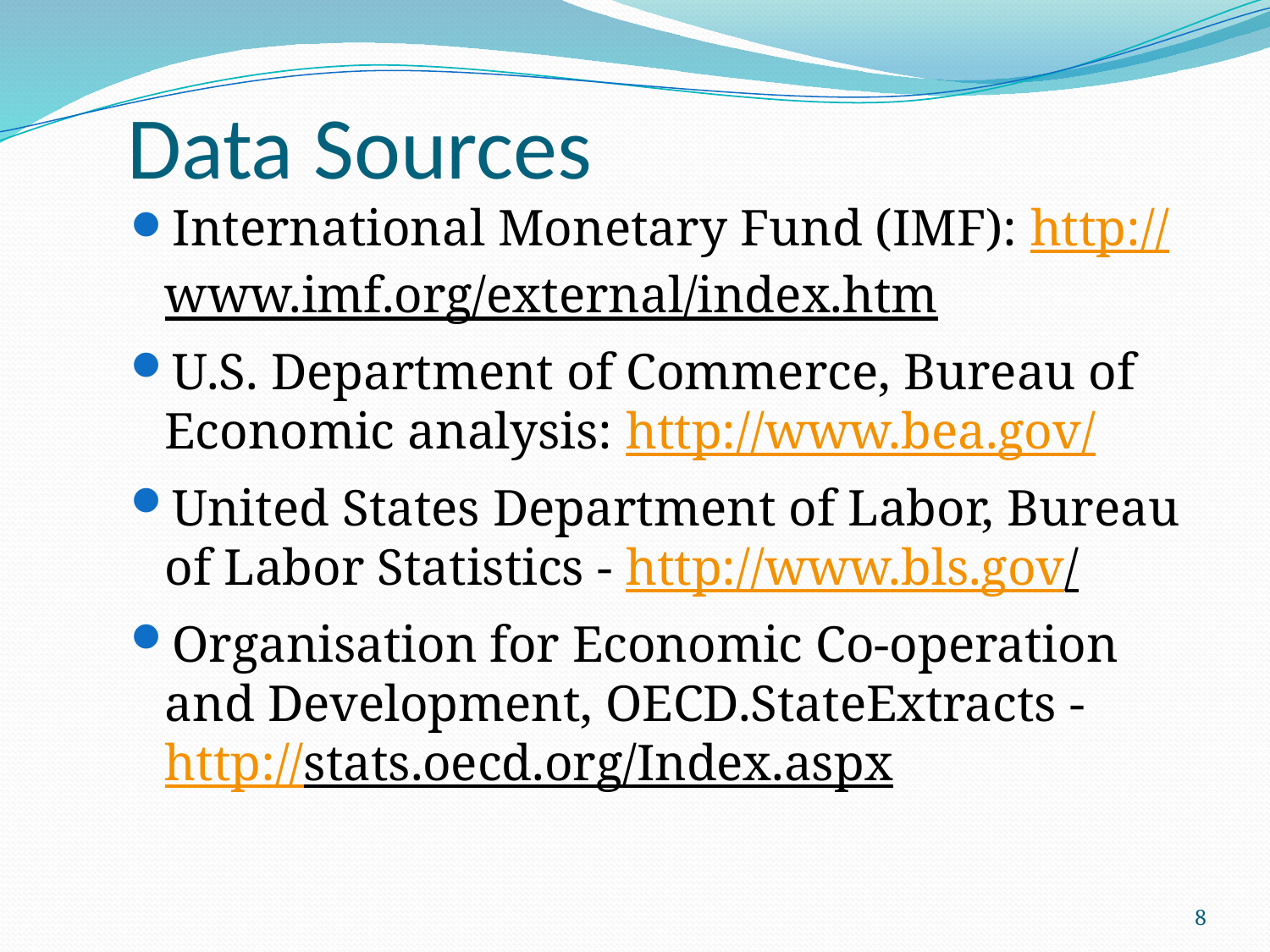

# Data Sources
International Monetary Fund (IMF): http://www.imf.org/external/index.htm
U.S. Department of Commerce, Bureau of Economic analysis: http://www.bea.gov/
United States Department of Labor, Bureau of Labor Statistics - http://www.bls.gov/
Organisation for Economic Co-operation and Development, OECD.StateExtracts - http://stats.oecd.org/Index.aspx
8